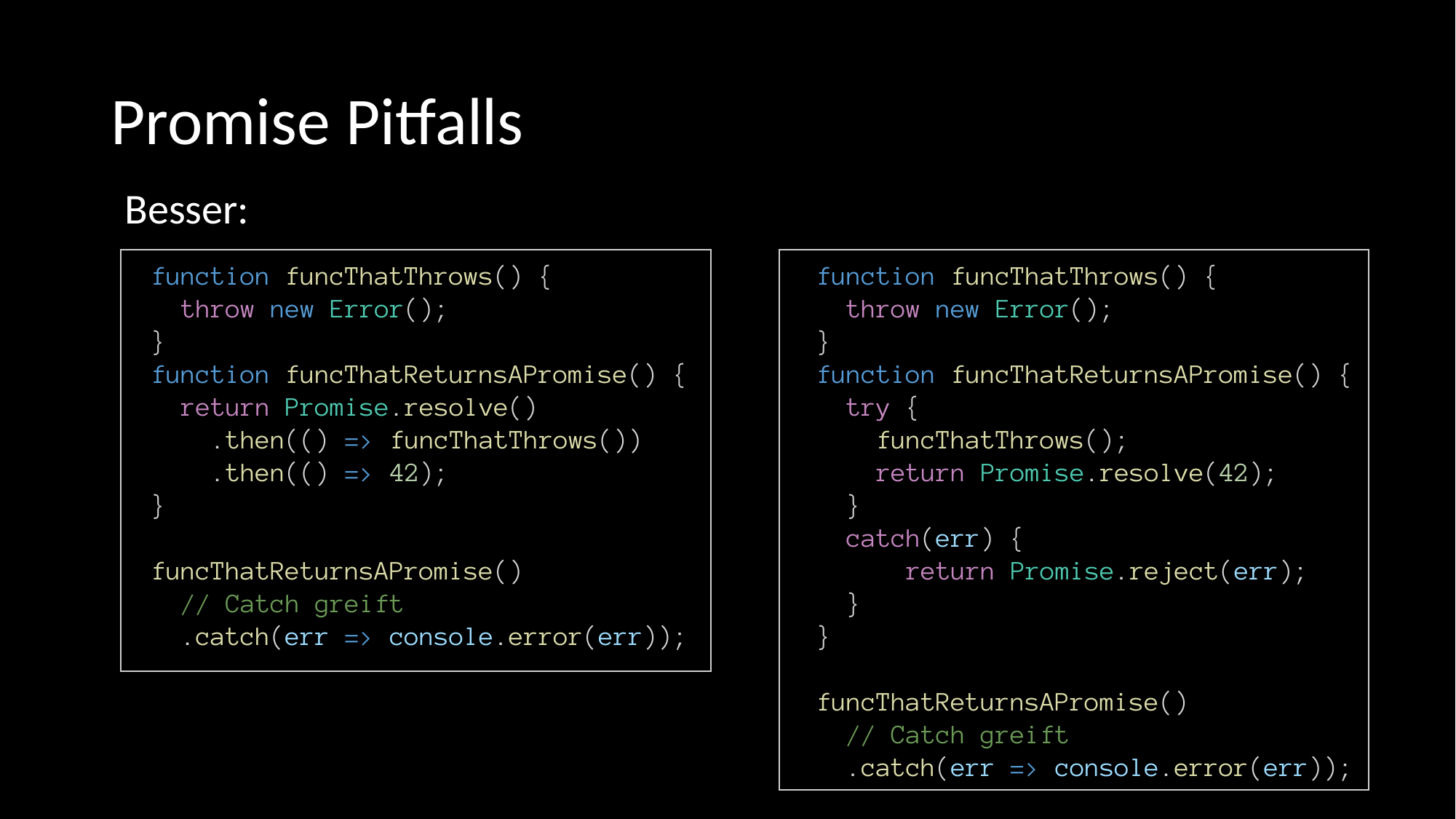

# Promise Pitfalls
Besser:

function funcThatThrows() {
  throw new Error();
}
function funcThatReturnsAPromise() {
  return Promise.resolve()
    .then(() => funcThatThrows())
    .then(() => 42);
}
funcThatReturnsAPromise()
  // Catch greift
  .catch(err => console.error(err));
function funcThatThrows() {
  throw new Error();
}
function funcThatReturnsAPromise() {
  try {
    funcThatThrows();
    return Promise.resolve(42);
  }
  catch(err) {
      return Promise.reject(err);
  }
}

funcThatReturnsAPromise()
  // Catch greift
  .catch(err => console.error(err));